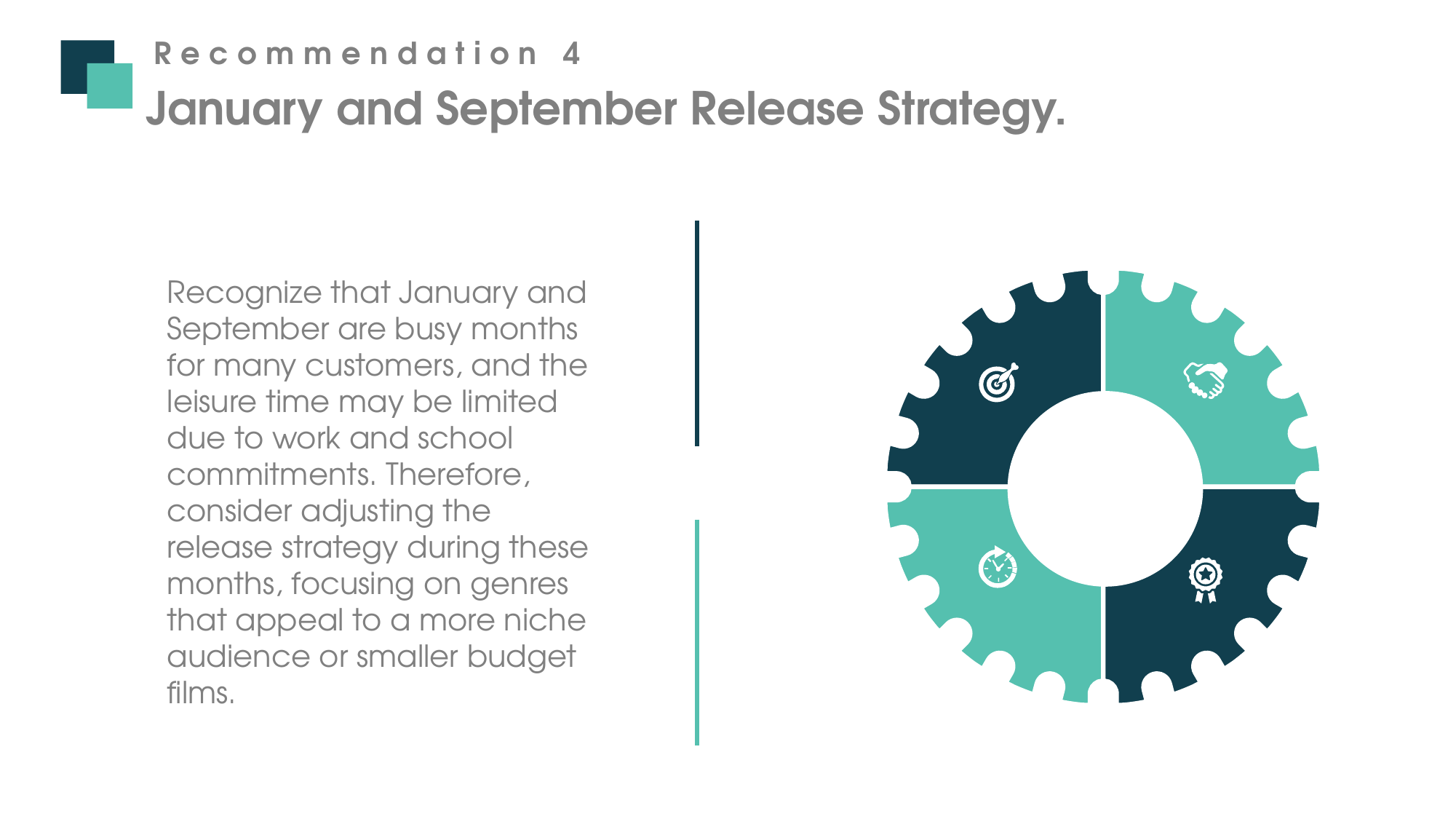

Recommendation 4

January and September Release Strategy.
Recognize that January and September are busy months for many customers, and the leisure time may be limited due to work and school commitments. Therefore, consider adjusting the release strategy during these months, focusing on genres that appeal to a more niche audience or smaller budget films.